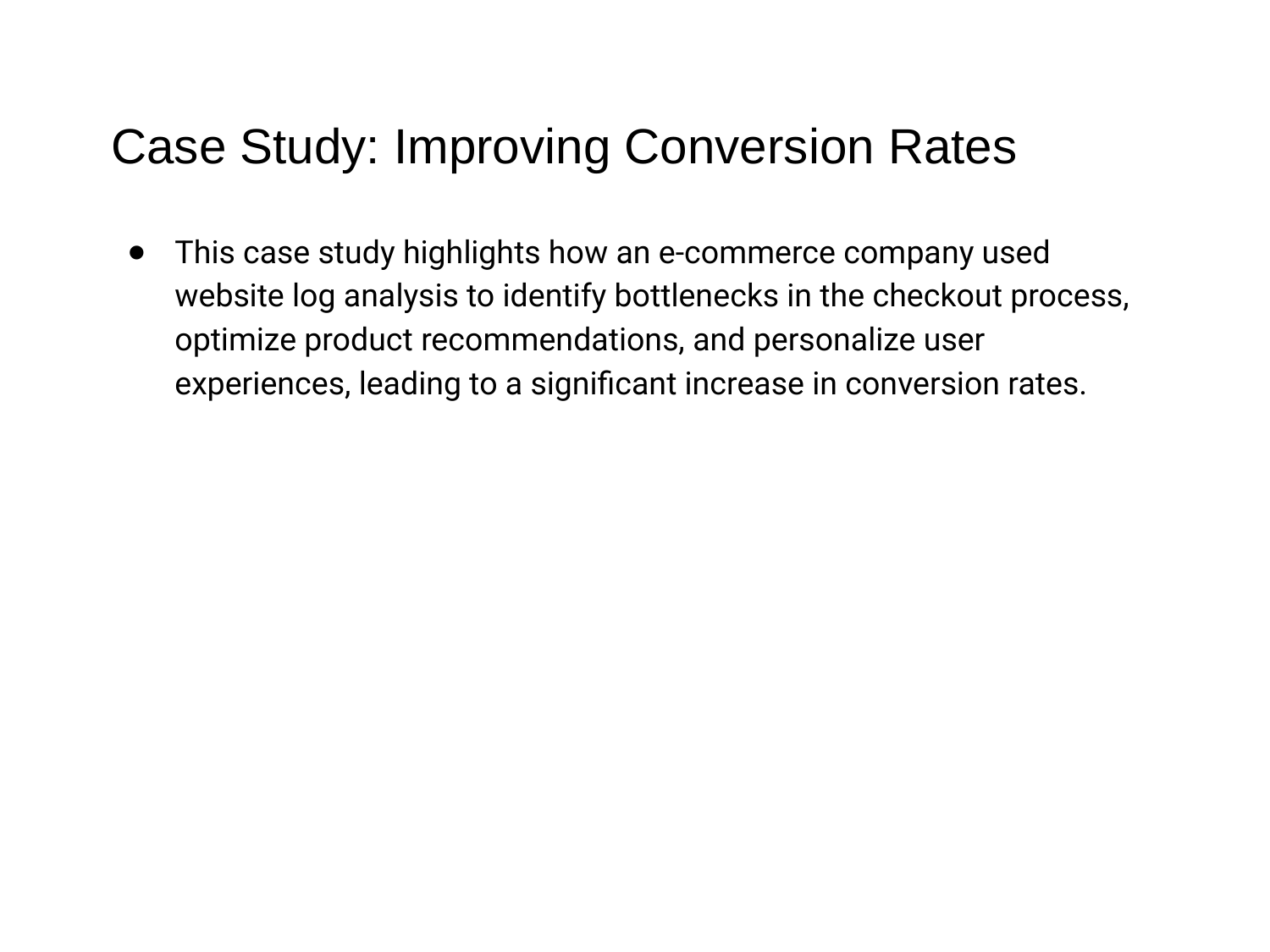

# Case Study: Improving Conversion Rates
This case study highlights how an e-commerce company used website log analysis to identify bottlenecks in the checkout process, optimize product recommendations, and personalize user experiences, leading to a significant increase in conversion rates.